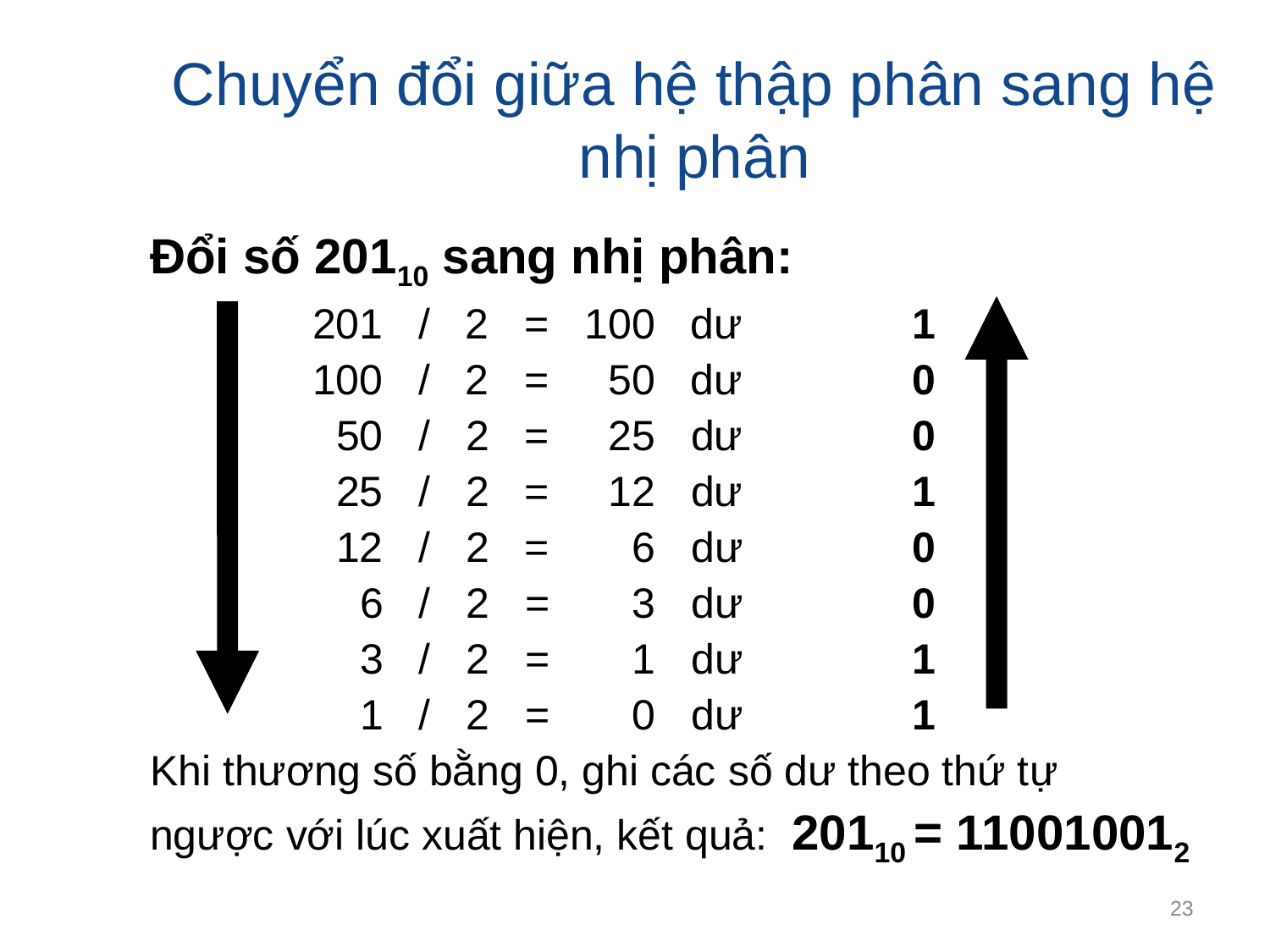

# Chuyển đổi giữa hệ thập phân sang hệ nhị phân
Đổi số 20110 sang nhị phân:
	   201   /   2   =   100   dư		1
	   100   /   2   =     50   dư		0
	     50   /   2   =     25   dư		0
	     25   /   2   =     12   dư		1
	     12   /   2   =       6   dư		0
	       6   /   2   =       3   dư		0
	       3   /   2   =       1   dư		1
	       1   /   2   =       0   dư		1
Khi thương số bằng 0, ghi các số dư theo thứ tự ngược với lúc xuất hiện, kết quả:  20110 = 110010012

23